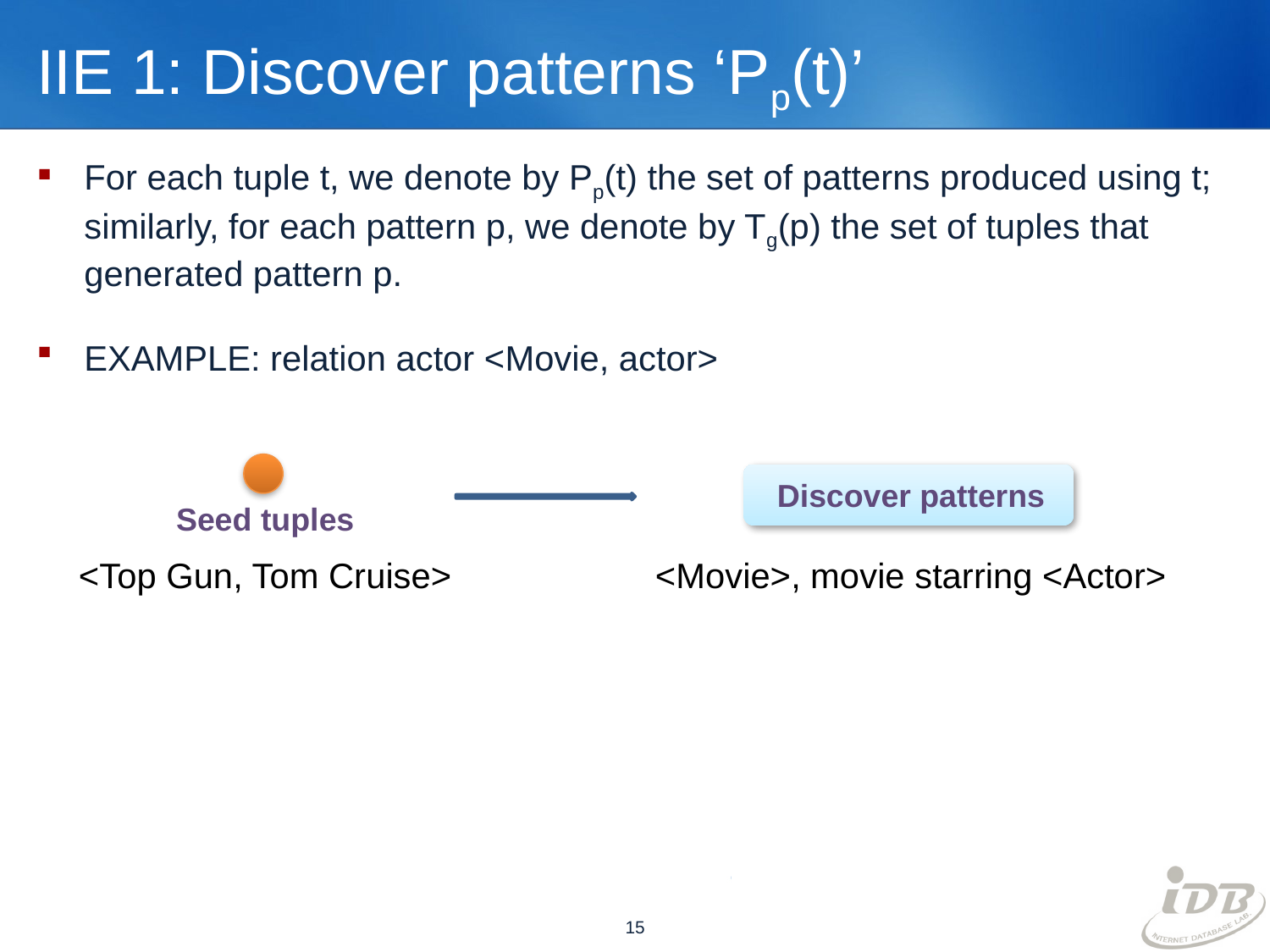

# IIE 1: Discover patterns ‘Pp(t)’
For each tuple t, we denote by Pp(t) the set of patterns produced using t; similarly, for each pattern p, we denote by Tg(p) the set of tuples that generated pattern p.

EXAMPLE: relation actor <Movie, actor>

Seed tuples

Discover patterns

<Top Gun, Tom Cruise>
<Movie>, movie starring <Actor>
15